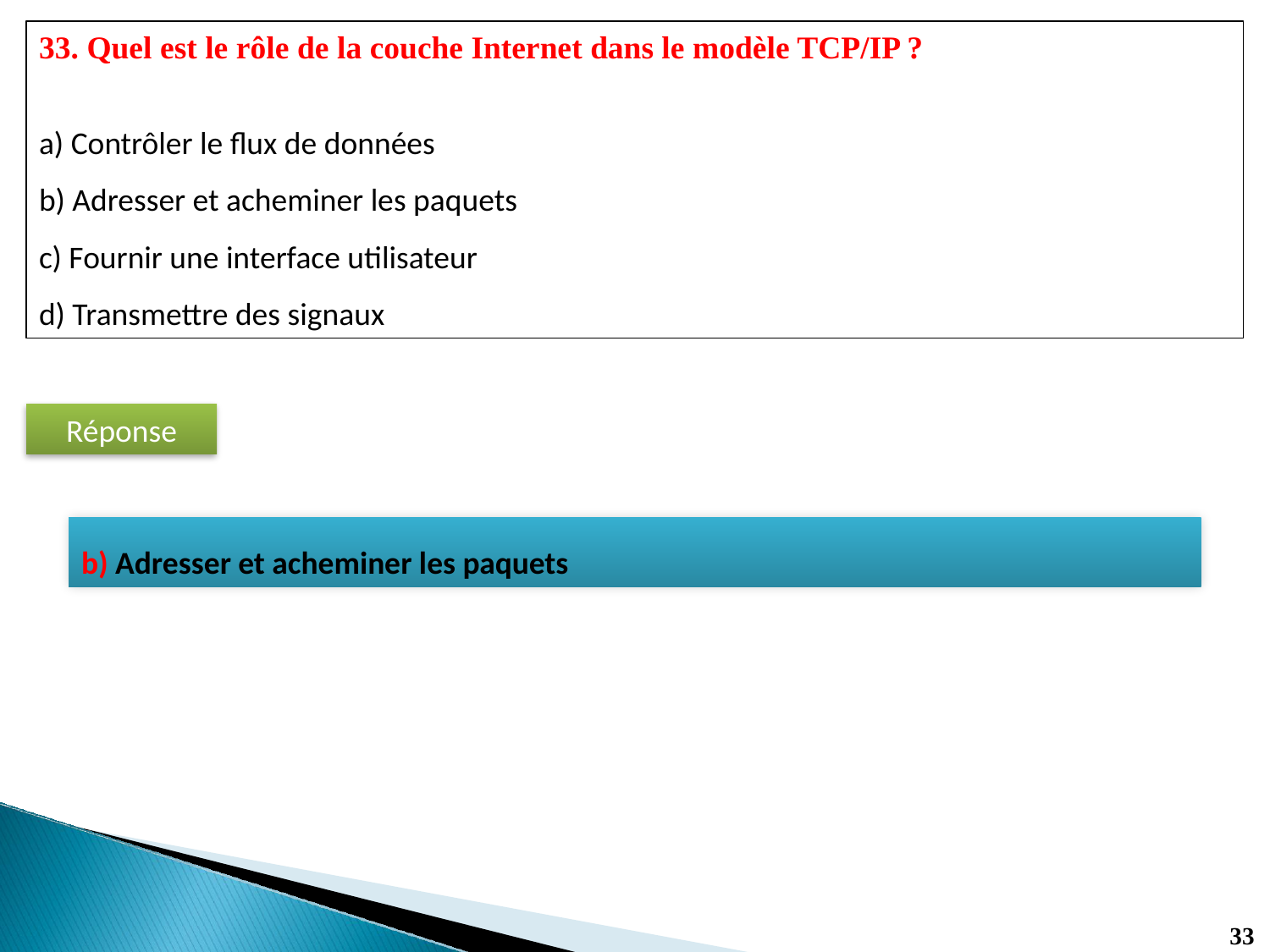

33. Quel est le rôle de la couche Internet dans le modèle TCP/IP ?

a) Contrôler le flux de données
b) Adresser et acheminer les paquets
c) Fournir une interface utilisateur
d) Transmettre des signaux
Réponse
b) Adresser et acheminer les paquets
33